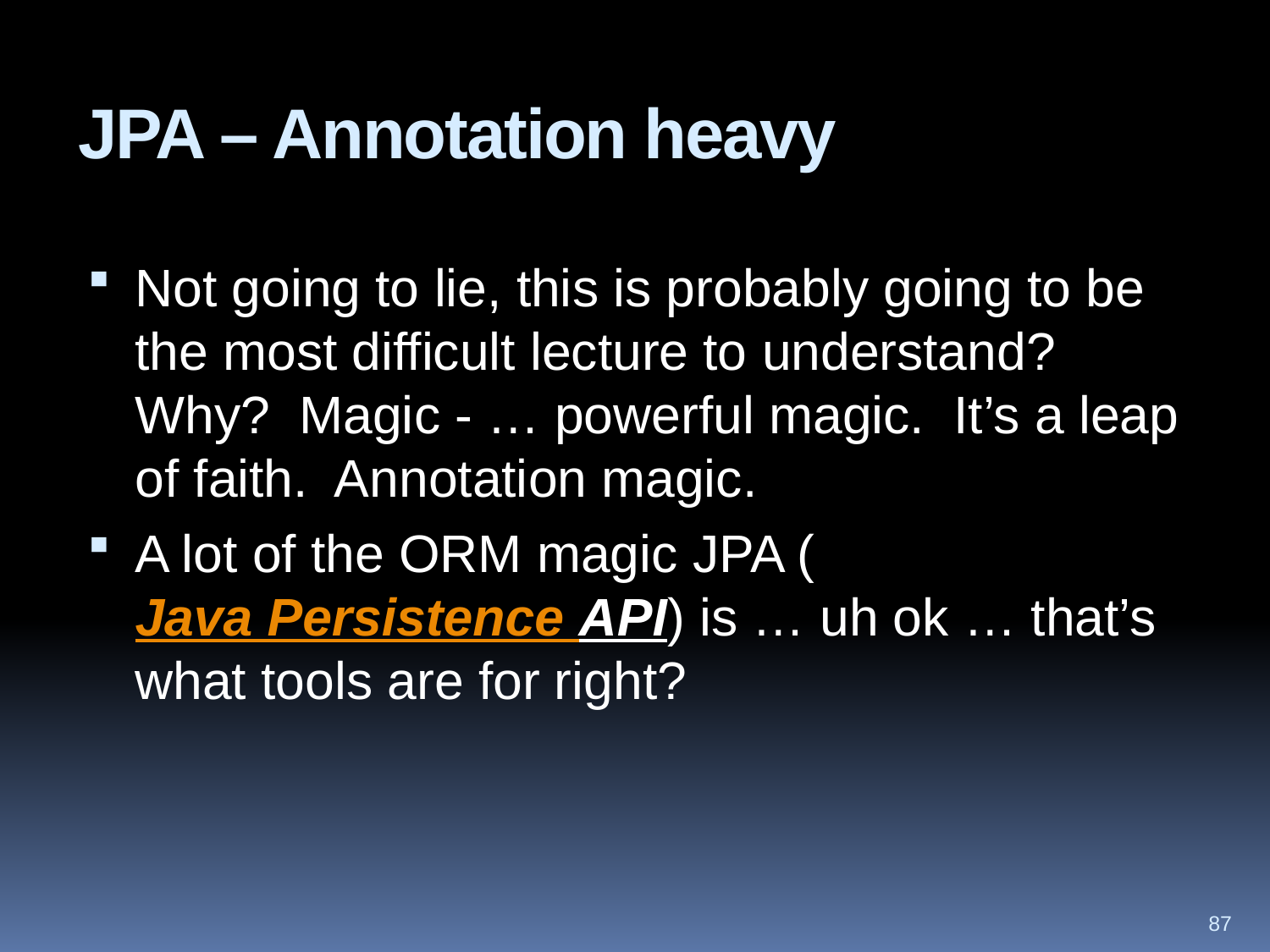

# JPA – Annotation heavy
Not going to lie, this is probably going to be the most difficult lecture to understand?  Why?  Magic - … powerful magic.  It’s a leap of faith.  Annotation magic.
A lot of the ORM magic JPA (Java Persistence API) is … uh ok … that’s what tools are for right?
87